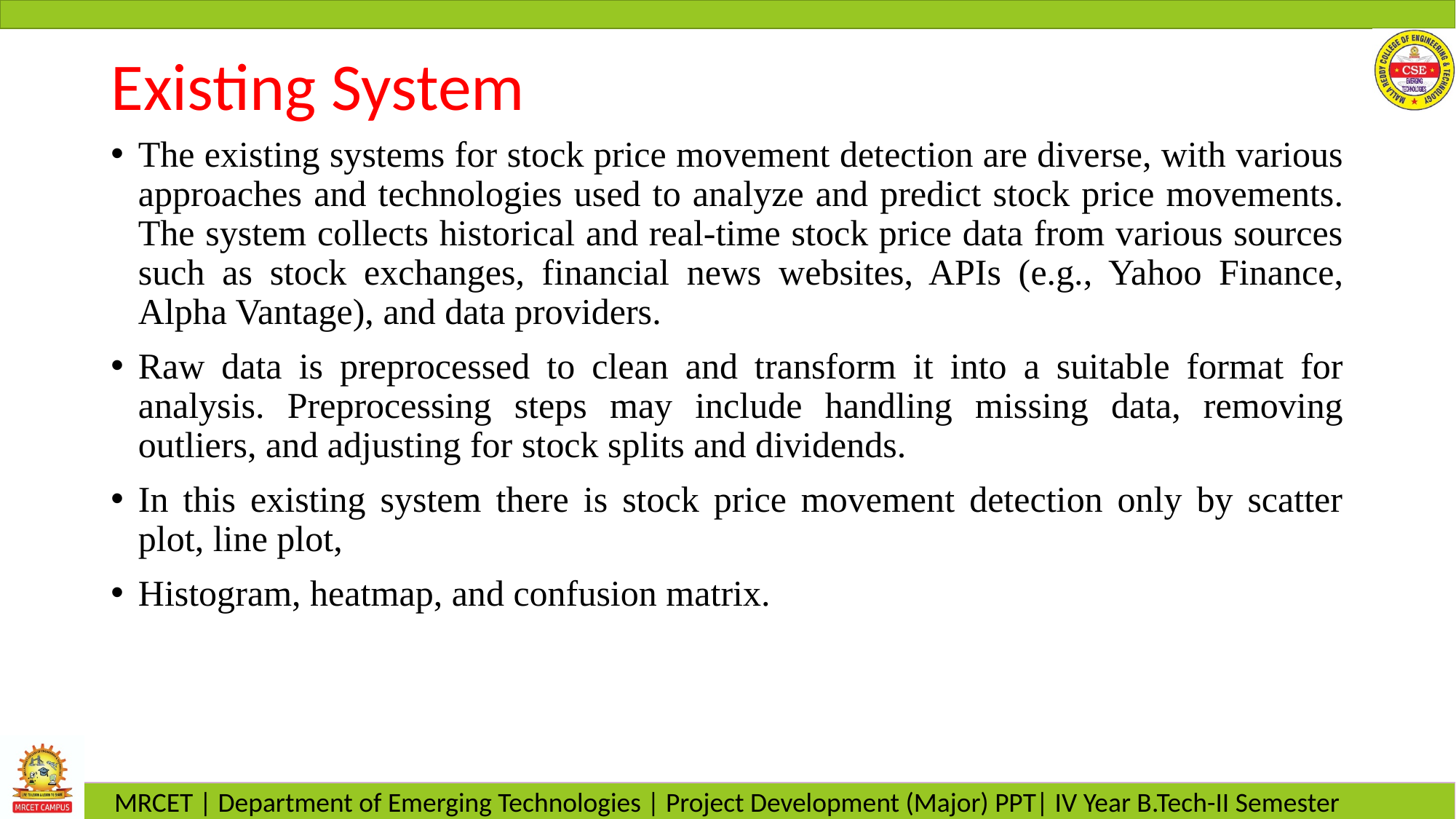

# Existing System
The existing systems for stock price movement detection are diverse, with various approaches and technologies used to analyze and predict stock price movements. The system collects historical and real-time stock price data from various sources such as stock exchanges, financial news websites, APIs (e.g., Yahoo Finance, Alpha Vantage), and data providers.
Raw data is preprocessed to clean and transform it into a suitable format for analysis. Preprocessing steps may include handling missing data, removing outliers, and adjusting for stock splits and dividends.
In this existing system there is stock price movement detection only by scatter plot, line plot,
Histogram, heatmap, and confusion matrix.